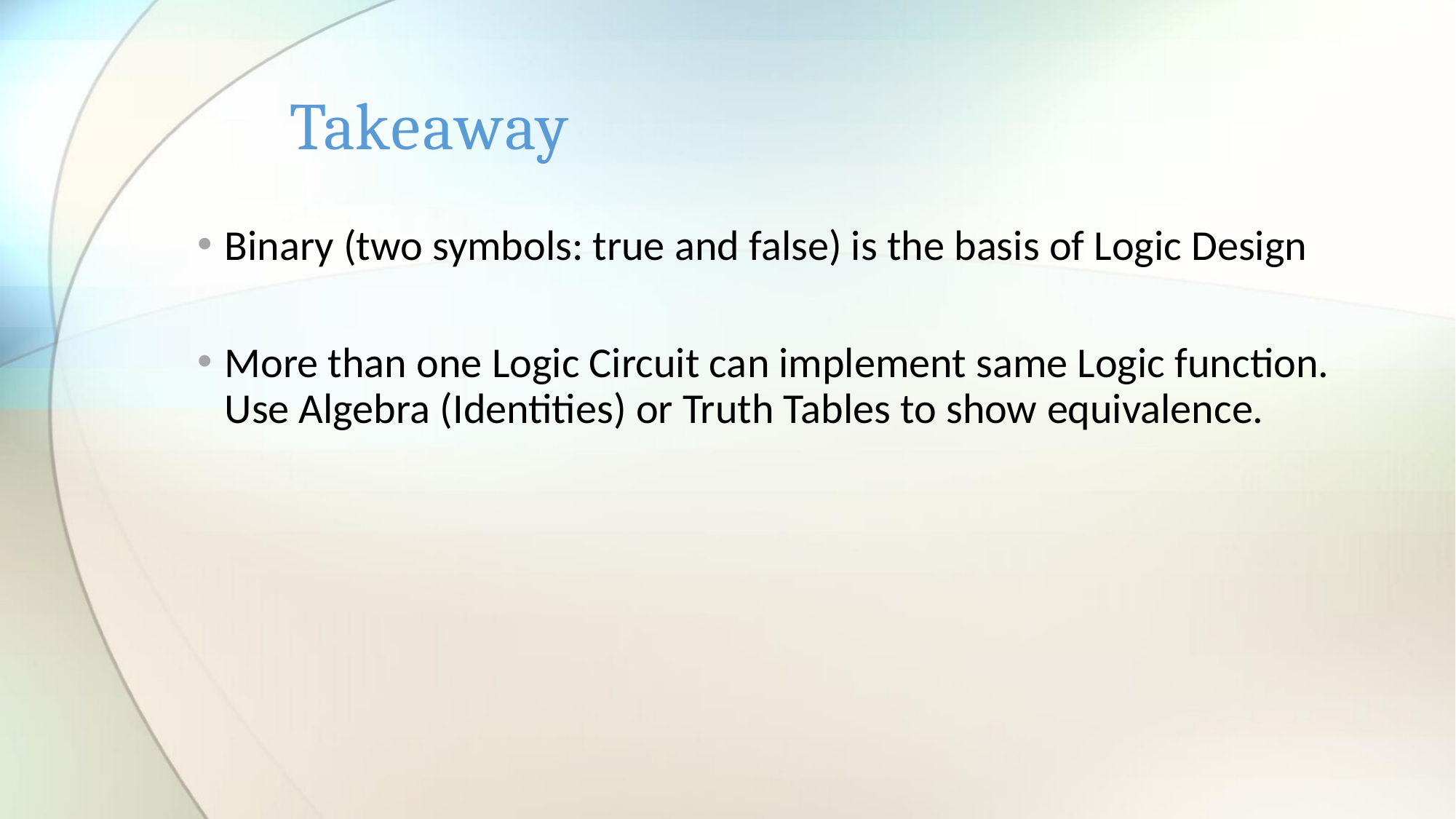

# Takeaway
Binary (two symbols: true and false) is the basis of Logic Design

More than one Logic Circuit can implement same Logic function.  Use Algebra (Identities) or Truth Tables to show equivalence.